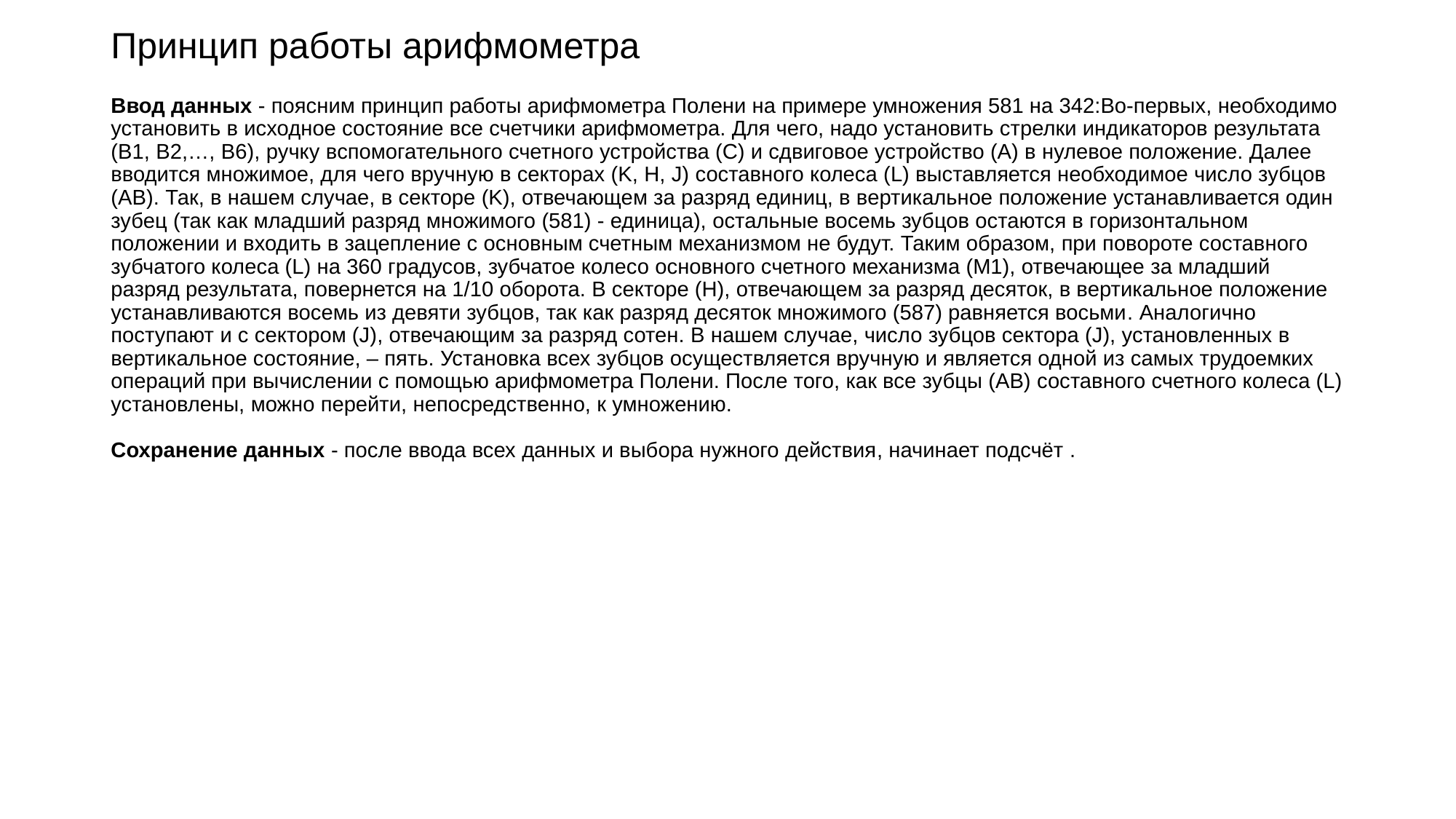

# Принцип работы арифмометра
Ввод данных - поясним принцип работы арифмометра Полени на примере умножения 581 на 342:Во-первых, необходимо установить в исходное состояние все счетчики арифмометра. Для чего, надо установить стрелки индикаторов результата (В1, В2,…, В6), ручку вспомогательного счетного устройства (С) и сдвиговое устройство (А) в нулевое положение. Далее вводится множимое, для чего вручную в секторах (K, H, J) составного колеса (L) выставляется необходимое число зубцов (АВ). Так, в нашем случае, в секторе (K), отвечающем за разряд единиц, в вертикальное положение устанавливается один зубец (так как младший разряд множимого (581) - единица), остальные восемь зубцов остаются в горизонтальном положении и входить в зацепление с основным счетным механизмом не будут. Таким образом, при повороте составного зубчатого колеса (L) на 360 градусов, зубчатое колесо основного счетного механизма (М1), отвечающее за младший разряд результата, повернется на 1/10 оборота. В секторе (Н), отвечающем за разряд десяток, в вертикальное положение устанавливаются восемь из девяти зубцов, так как разряд десяток множимого (587) равняется восьми. Аналогично поступают и с сектором (J), отвечающим за разряд сотен. В нашем случае, число зубцов сектора (J), установленных в вертикальное состояние, – пять. Установка всех зубцов осуществляется вручную и является одной из самых трудоемких операций при вычислении с помощью арифмометра Полени. После того, как все зубцы (АВ) составного счетного колеса (L) установлены, можно перейти, непосредственно, к умножению.
Сохранение данных - после ввода всех данных и выбора нужного действия, начинает подсчёт .